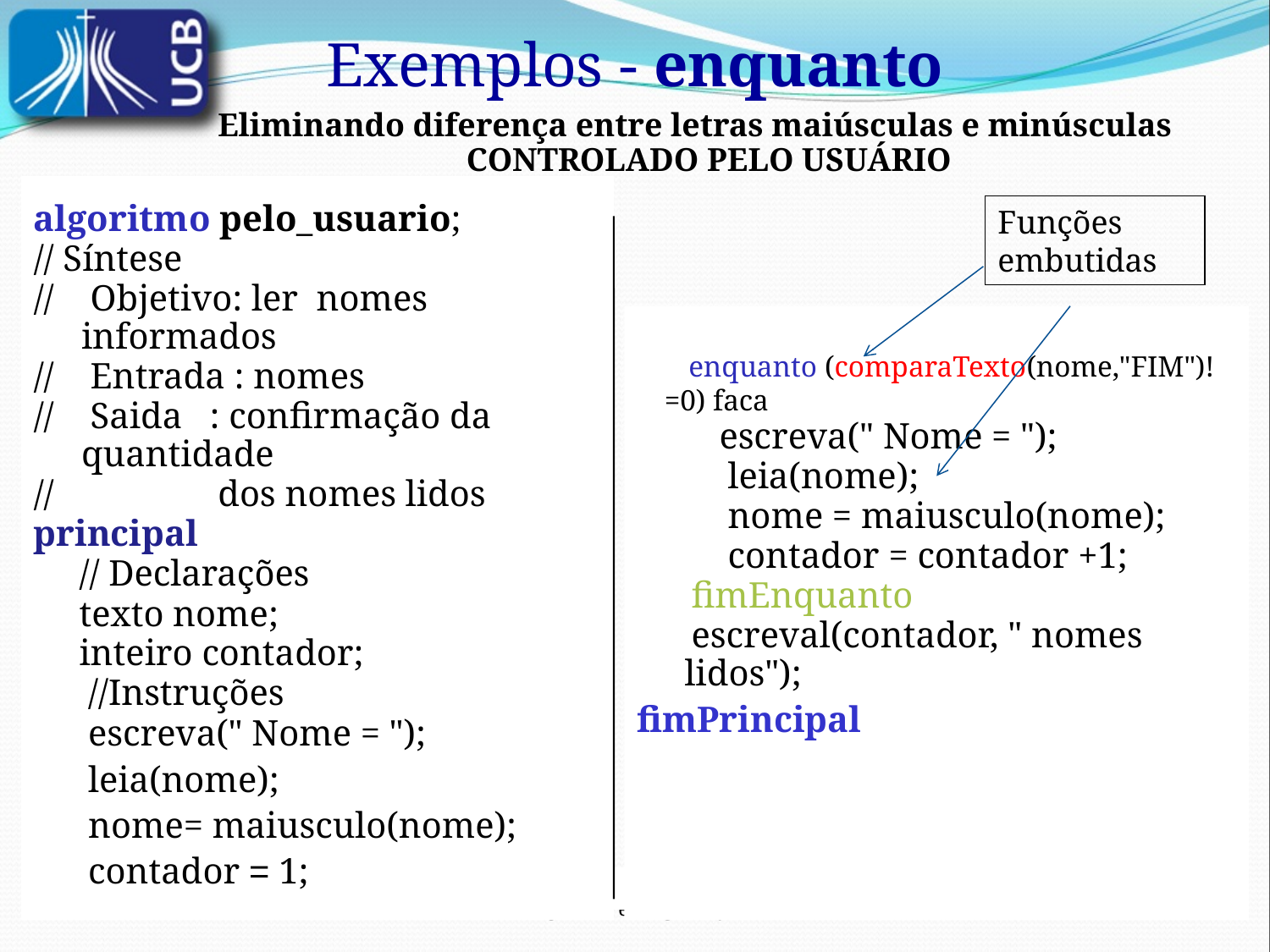

Exemplos - enquanto
Eliminando diferença entre letras maiúsculas e minúsculas CONTROLADO PELO USUÁRIO

algoritmo pelo_usuario;
// Síntese
//    Objetivo: ler  nomes informados
//    Entrada : nomes
//    Saida   : confirmação da quantidade
//                  dos nomes lidos
principal
     // Declarações
     texto nome;
     inteiro contador;
      //Instruções
      escreva(" Nome = ");
      leia(nome);
      nome= maiusculo(nome);
      contador = 1;

Funções embutidas

       enquanto (comparaTexto(nome,"FIM")!=0) faca
          escreva(" Nome = ");
          leia(nome);
          nome = maiusculo(nome);
          contador = contador +1;
      fimEnquanto
      escreval(contador, " nomes lidos");
fimPrincipal

13/02/2022
Algoritmo e Programação
19